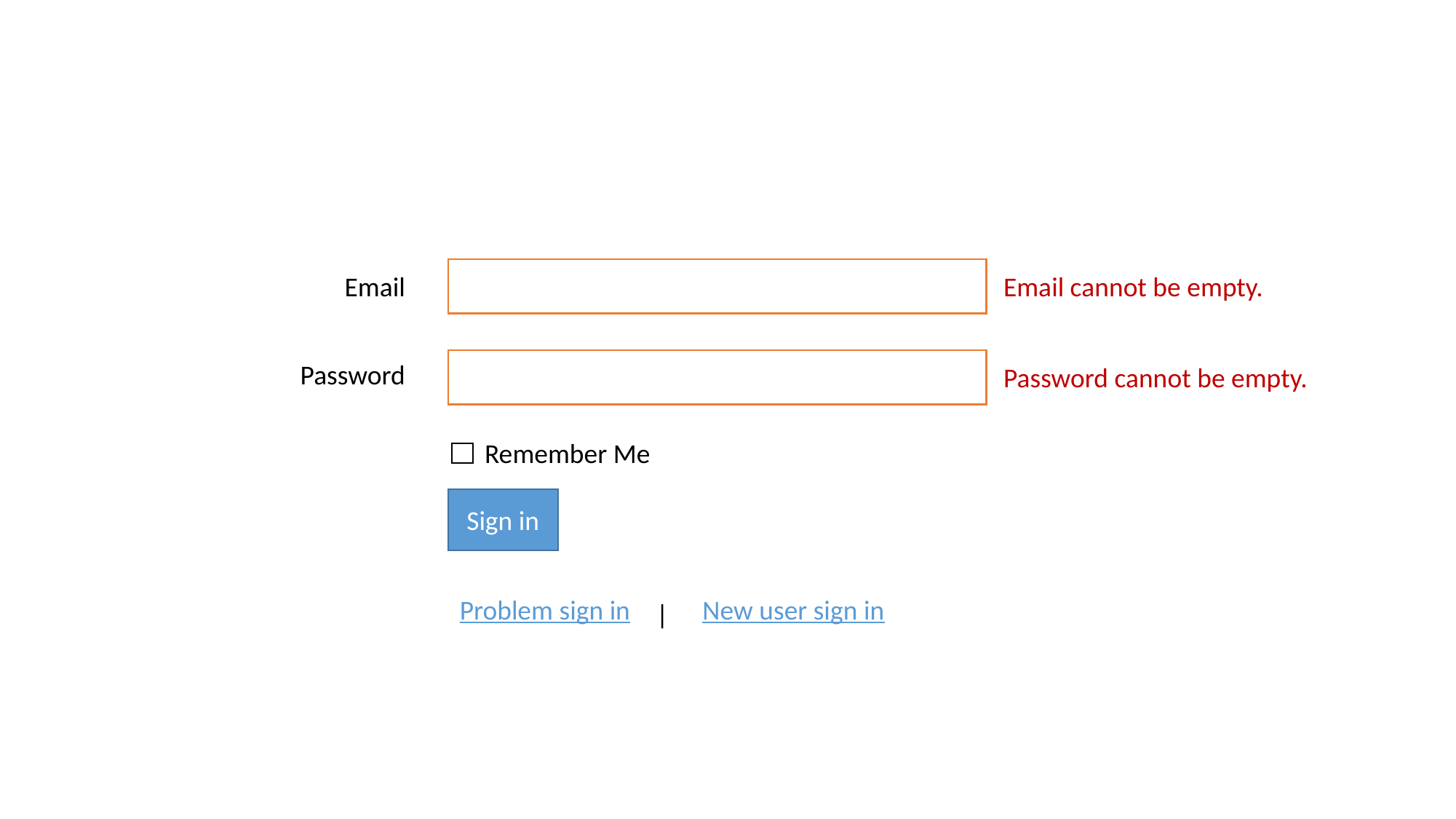

Email
Email cannot be empty.

Password
Password cannot be empty.
Remember Me

Sign in
Problem sign in
New user sign in
|